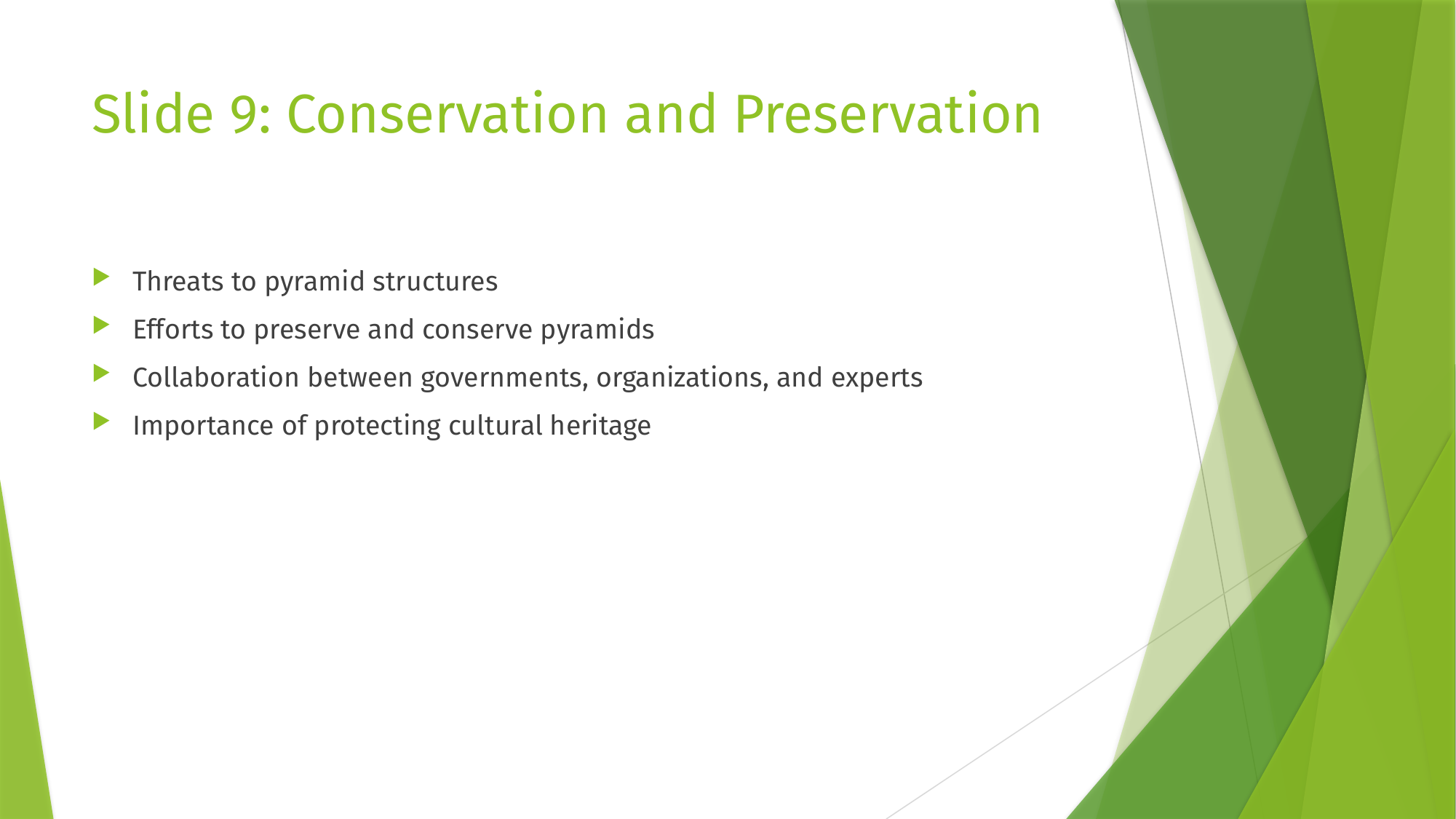

# Slide 9: Conservation and Preservation
Threats to pyramid structures
Efforts to preserve and conserve pyramids
Collaboration between governments, organizations, and experts
Importance of protecting cultural heritage